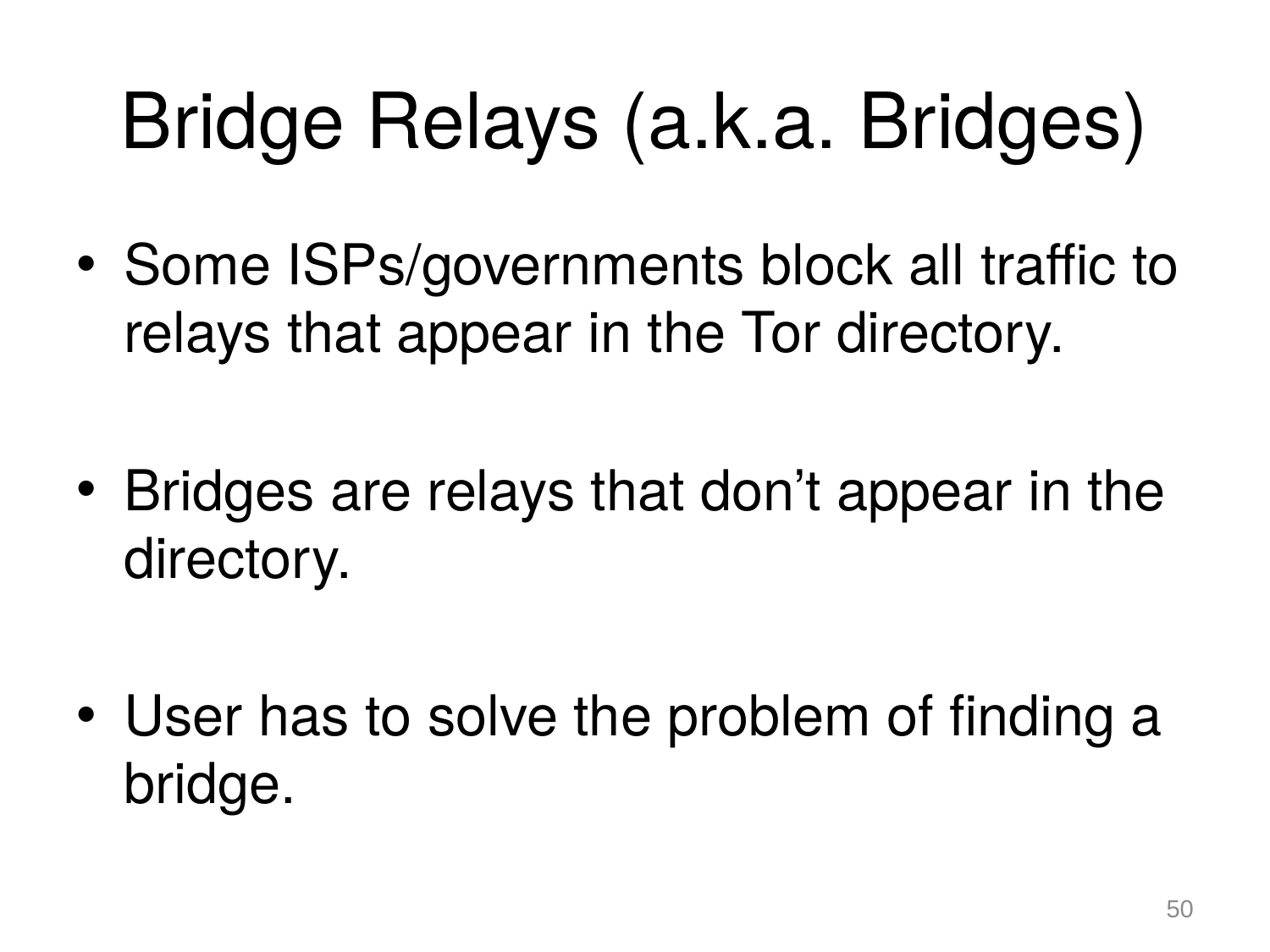

# Bridge Relays (a.k.a. Bridges)
Some ISPs/governments block all traffic to relays that appear in the Tor directory.

Bridges are relays that don’t appear in the directory.

User has to solve the problem of finding a bridge.

50